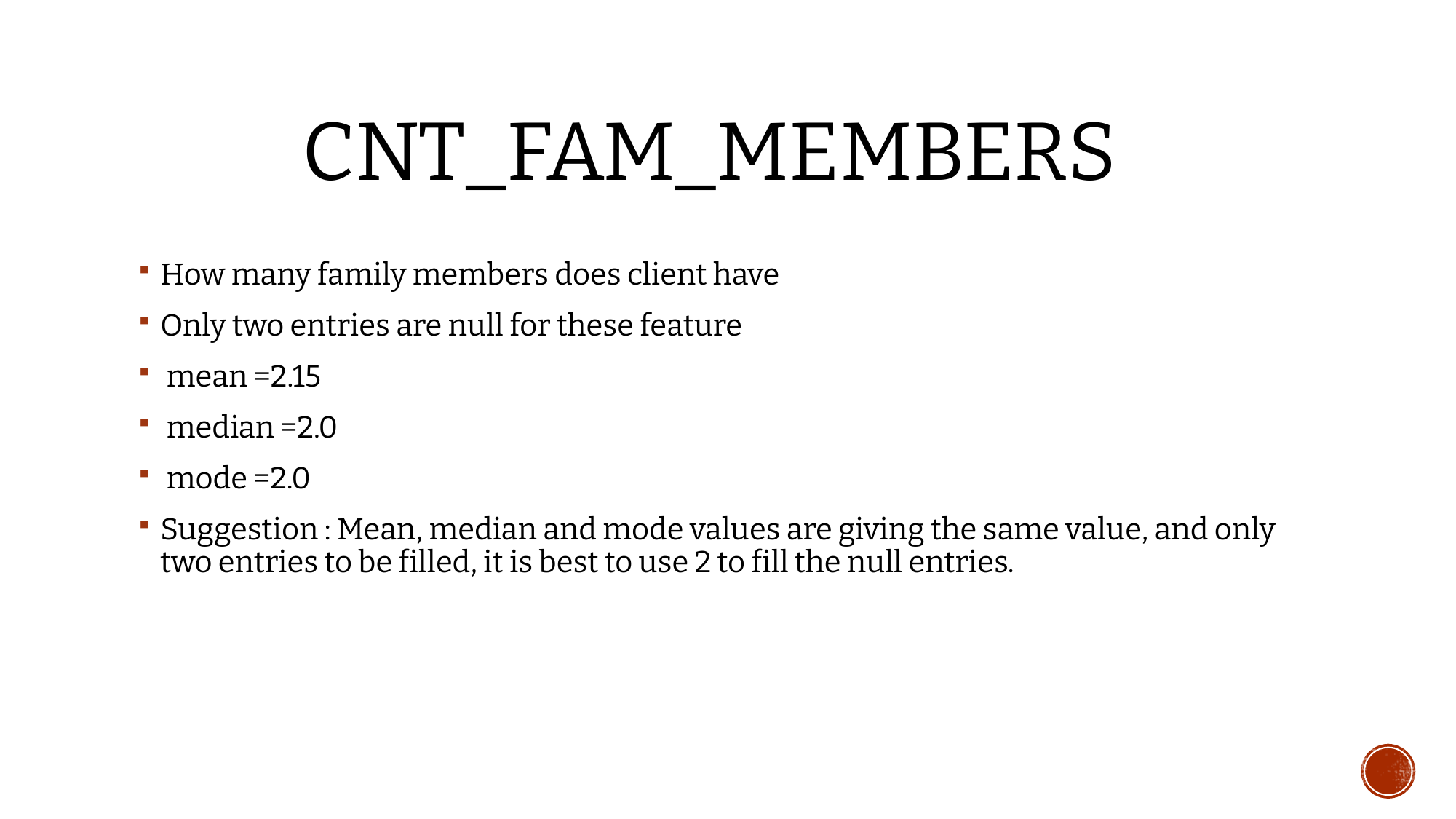

# CNT_FAM_MEMBERS
How many family members does client have
Only two entries are null for these feature
 mean =2.15
 median =2.0
 mode =2.0
Suggestion : Mean, median and mode values are giving the same value, and only two entries to be filled, it is best to use 2 to fill the null entries.